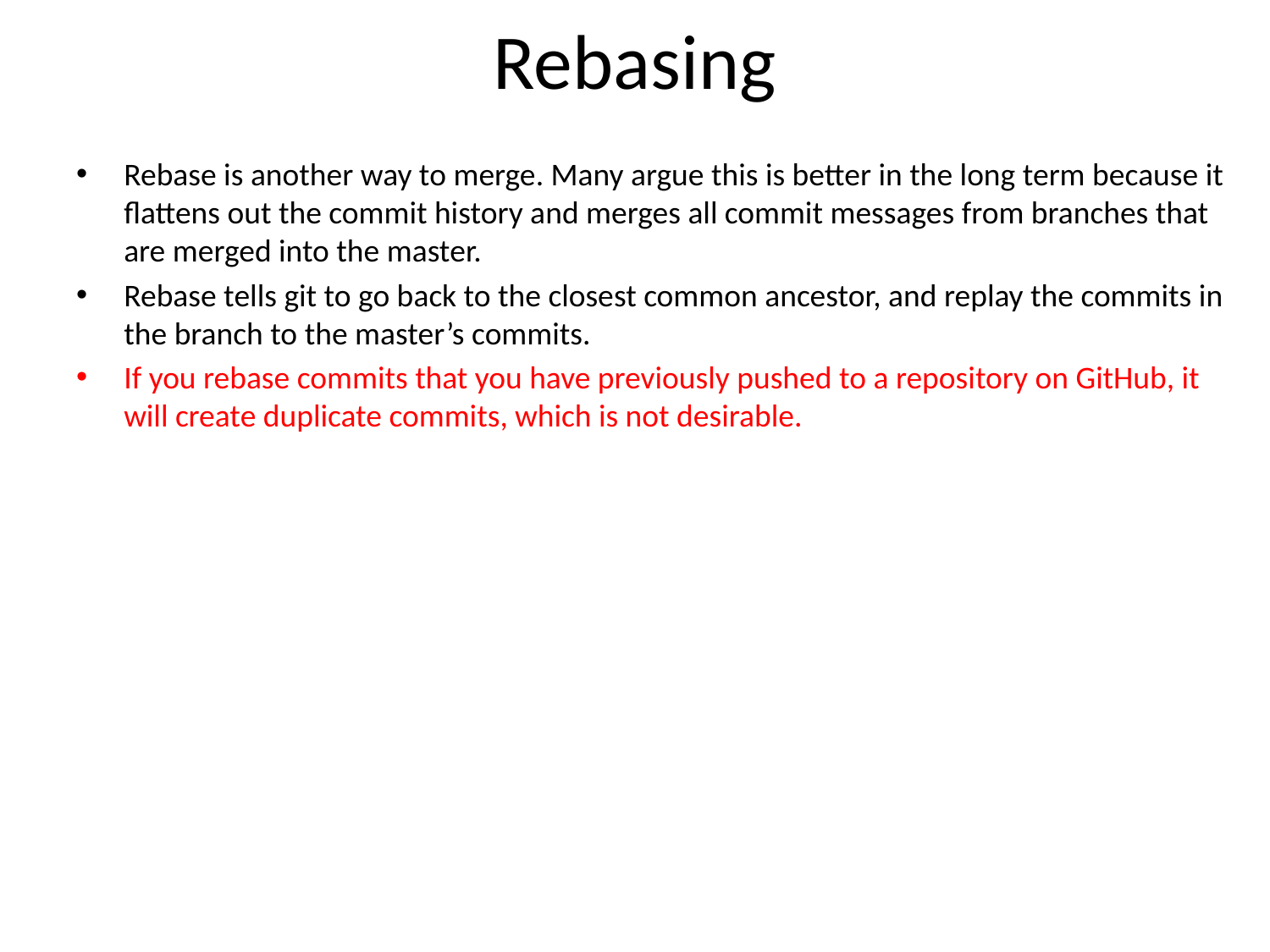

# Rebasing
Rebase is another way to merge. Many argue this is better in the long term because it flattens out the commit history and merges all commit messages from branches that are merged into the master.
Rebase tells git to go back to the closest common ancestor, and replay the commits in the branch to the master’s commits.
If you rebase commits that you have previously pushed to a repository on GitHub, it will create duplicate commits, which is not desirable.